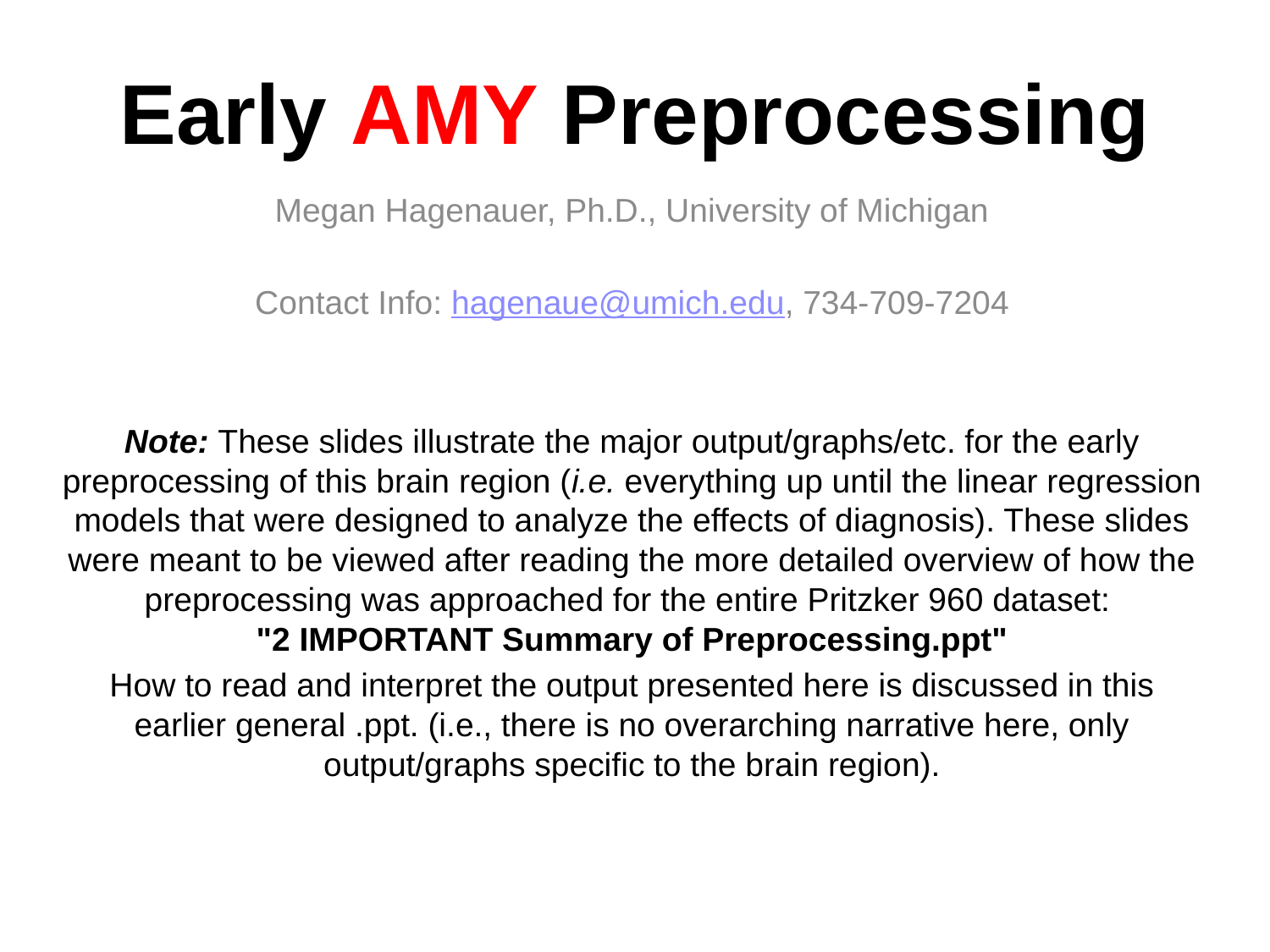

# Early AMY Preprocessing
Megan Hagenauer, Ph.D., University of Michigan

Contact Info: hagenaue@umich.edu, 734-709-7204

Note: These slides illustrate the major output/graphs/etc. for the early preprocessing of this brain region (i.e. everything up until the linear regression models that were designed to analyze the effects of diagnosis). These slides were meant to be viewed after reading the more detailed overview of how the preprocessing was approached for the entire Pritzker 960 dataset:
"2 IMPORTANT Summary of Preprocessing.ppt"
How to read and interpret the output presented here is discussed in this earlier general .ppt. (i.e., there is no overarching narrative here, only output/graphs specific to the brain region).